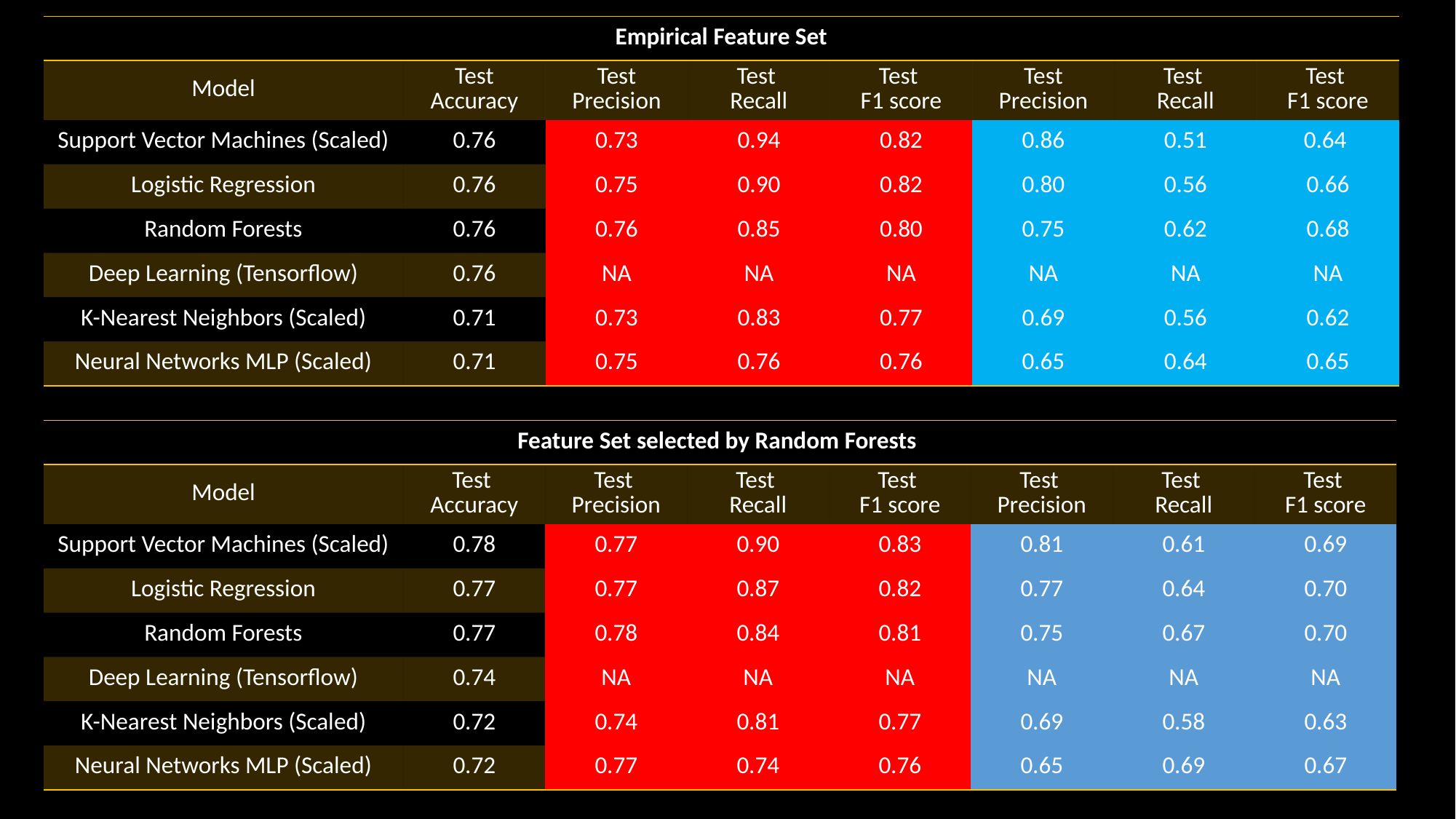

| Empirical Feature Set |  |  |  |  |  |  |  |
| --- | --- | --- | --- | --- | --- | --- | --- |
| Model | Test Accuracy | Test Precision | Test Recall | Test F1 score | Test Precision | Test Recall | Test F1 score |
| Support Vector Machines (Scaled) | 0.76 | 0.73 | 0.94 | 0.82 | 0.86 | 0.51 | 0.64 |
| Logistic Regression | 0.76 | 0.75 | 0.90 | 0.82 | 0.80 | 0.56 | 0.66 |
| Random Forests | 0.76 | 0.76 | 0.85 | 0.80 | 0.75 | 0.62 | 0.68 |
| Deep Learning (Tensorflow) | 0.76 | NA | NA | NA | NA | NA | NA |
| K-Nearest Neighbors (Scaled) | 0.71 | 0.73 | 0.83 | 0.77 | 0.69 | 0.56 | 0.62 |
| Neural Networks MLP (Scaled) | 0.71 | 0.75 | 0.76 | 0.76 | 0.65 | 0.64 | 0.65 |
| Feature Set selected by Random Forests |  |  |  |  |  |  |  |
| --- | --- | --- | --- | --- | --- | --- | --- |
| Model | Test Accuracy | Test Precision | Test Recall | Test F1 score | Test Precision | Test Recall | Test F1 score |
| Support Vector Machines (Scaled) | 0.78 | 0.77 | 0.90 | 0.83 | 0.81 | 0.61 | 0.69 |
| Logistic Regression | 0.77 | 0.77 | 0.87 | 0.82 | 0.77 | 0.64 | 0.70 |
| Random Forests | 0.77 | 0.78 | 0.84 | 0.81 | 0.75 | 0.67 | 0.70 |
| Deep Learning (Tensorflow) | 0.74 | NA | NA | NA | NA | NA | NA |
| K-Nearest Neighbors (Scaled) | 0.72 | 0.74 | 0.81 | 0.77 | 0.69 | 0.58 | 0.63 |
| Neural Networks MLP (Scaled) | 0.72 | 0.77 | 0.74 | 0.76 | 0.65 | 0.69 | 0.67 |